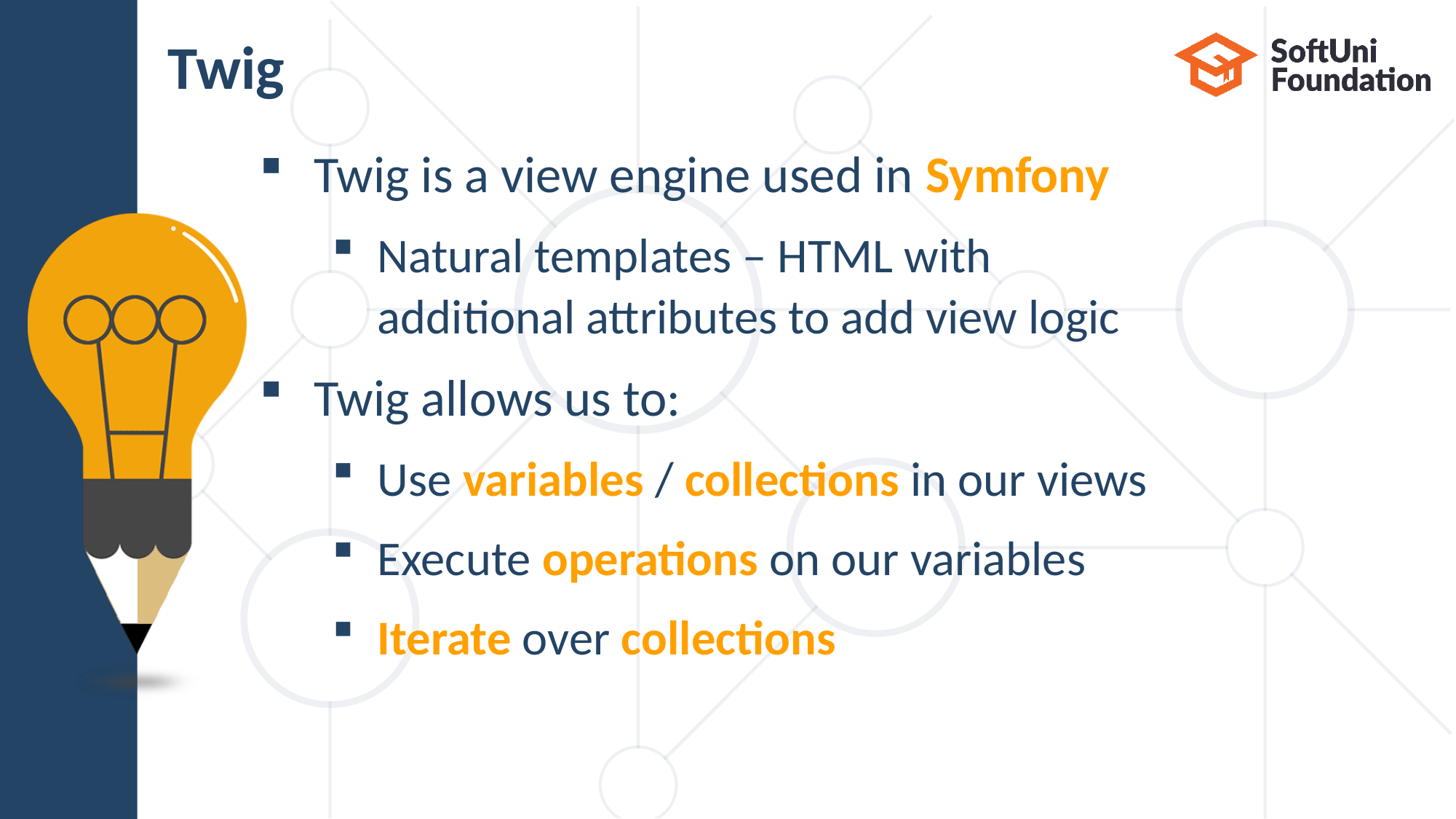

# Twig
Twig is a view engine used in Symfony
Natural templates – HTML with
additional attributes to add view logic
Twig allows us to:
Use variables / collections in our views
Execute operations on our variables
Iterate over collections